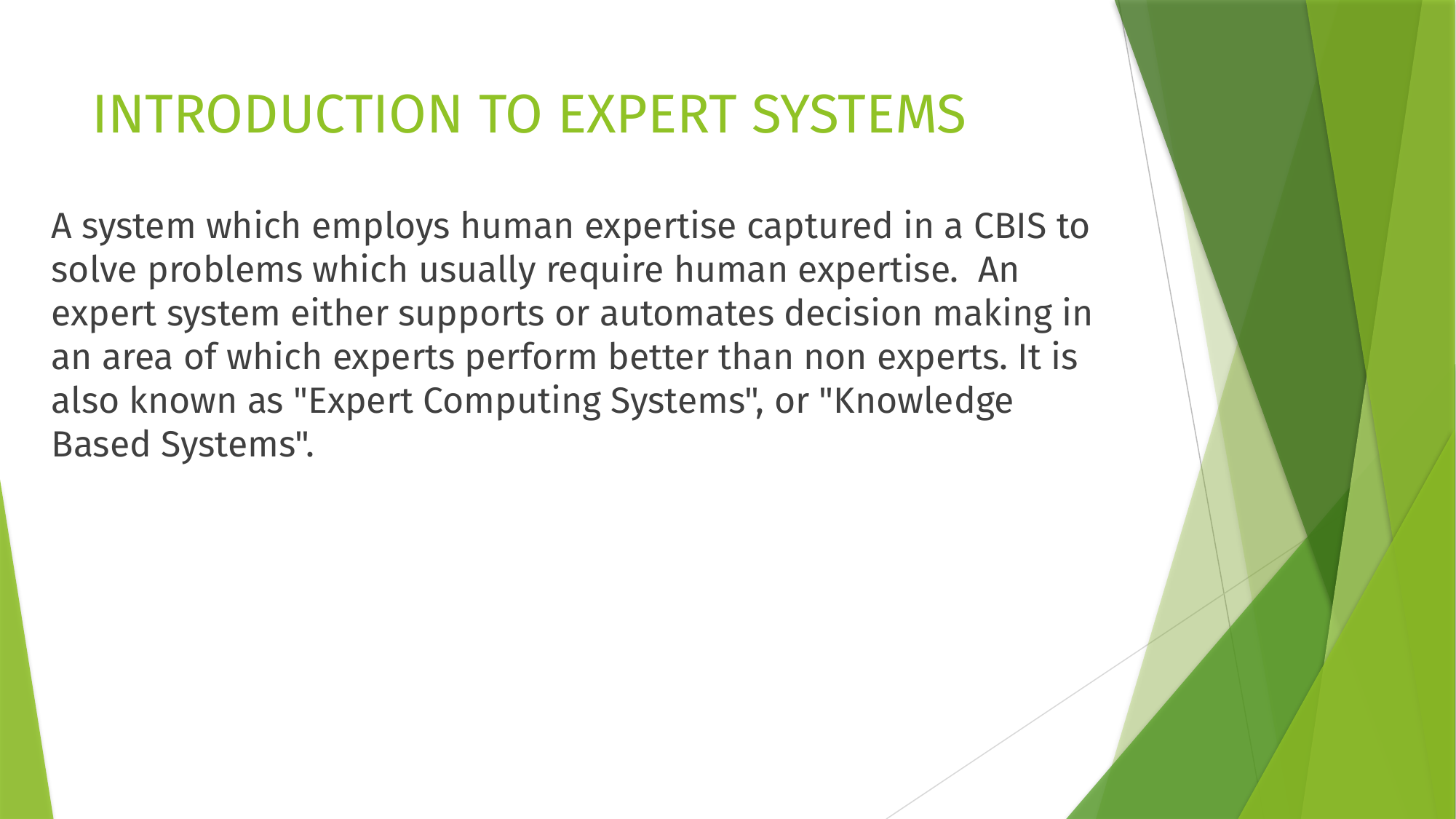

# INTRODUCTION TO EXPERT SYSTEMS
A system which employs human expertise captured in a CBIS to solve problems which usually require human expertise.  An expert system either supports or automates decision making in an area of which experts perform better than non experts. It is also known as "Expert Computing Systems", or "Knowledge Based Systems".